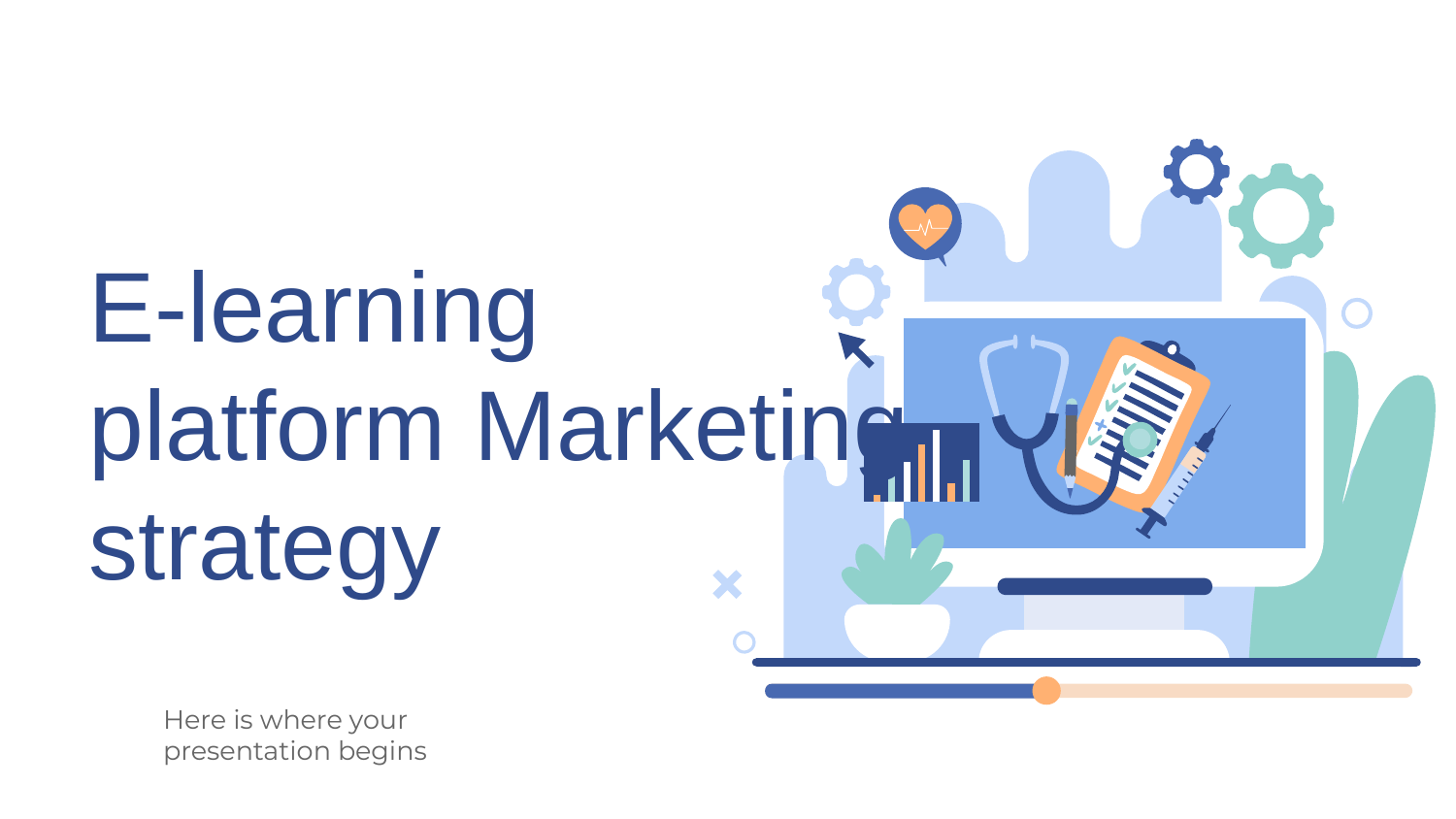

# E-learning platform Marketing strategy

Here is where your presentation begins